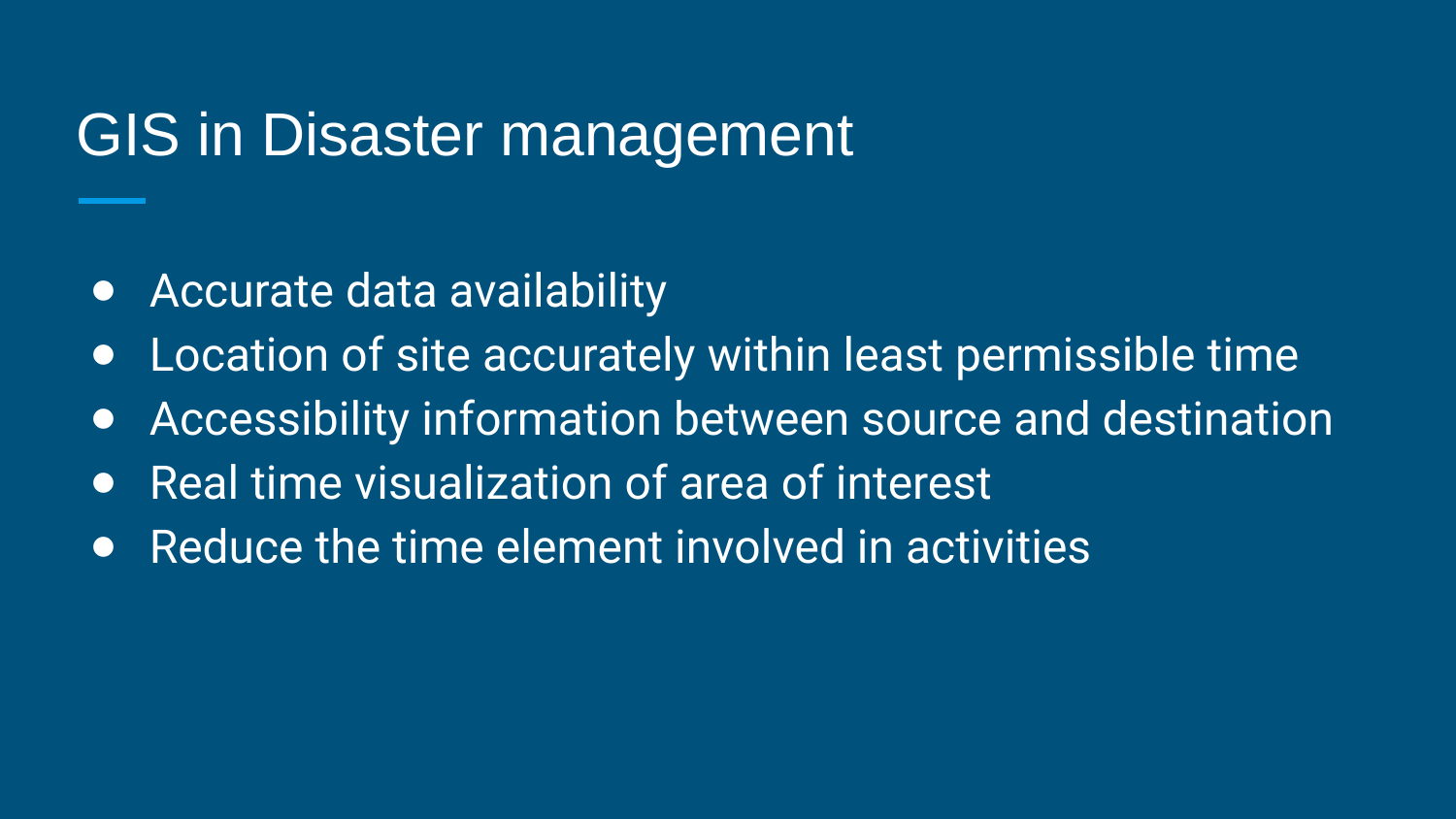

# GIS in Disaster management
Accurate data availability
Location of site accurately within least permissible time
Accessibility information between source and destination
Real time visualization of area of interest
Reduce the time element involved in activities